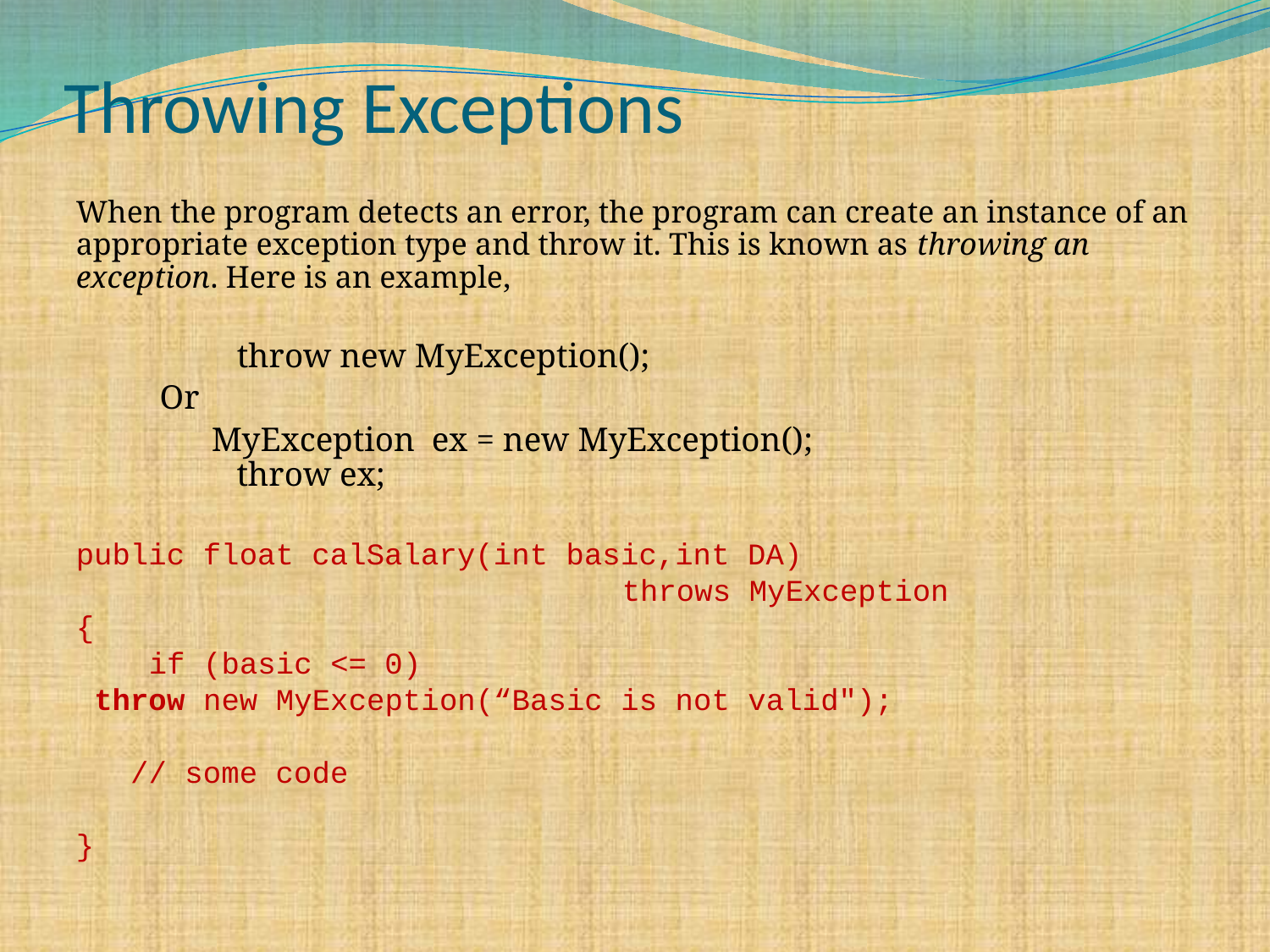

# Throwing Exceptions

When the program detects an error, the program can create an instance of an appropriate exception type and throw it. This is known as throwing an exception. Here is an example,

                   throw new MyException();
			Or
                MyException  ex = new MyException();
                   throw ex;

public float calSalary(int basic,int DA)
                              throws MyException
{
    if (basic <= 0)
 throw new MyException(“Basic is not valid");

   // some code

}